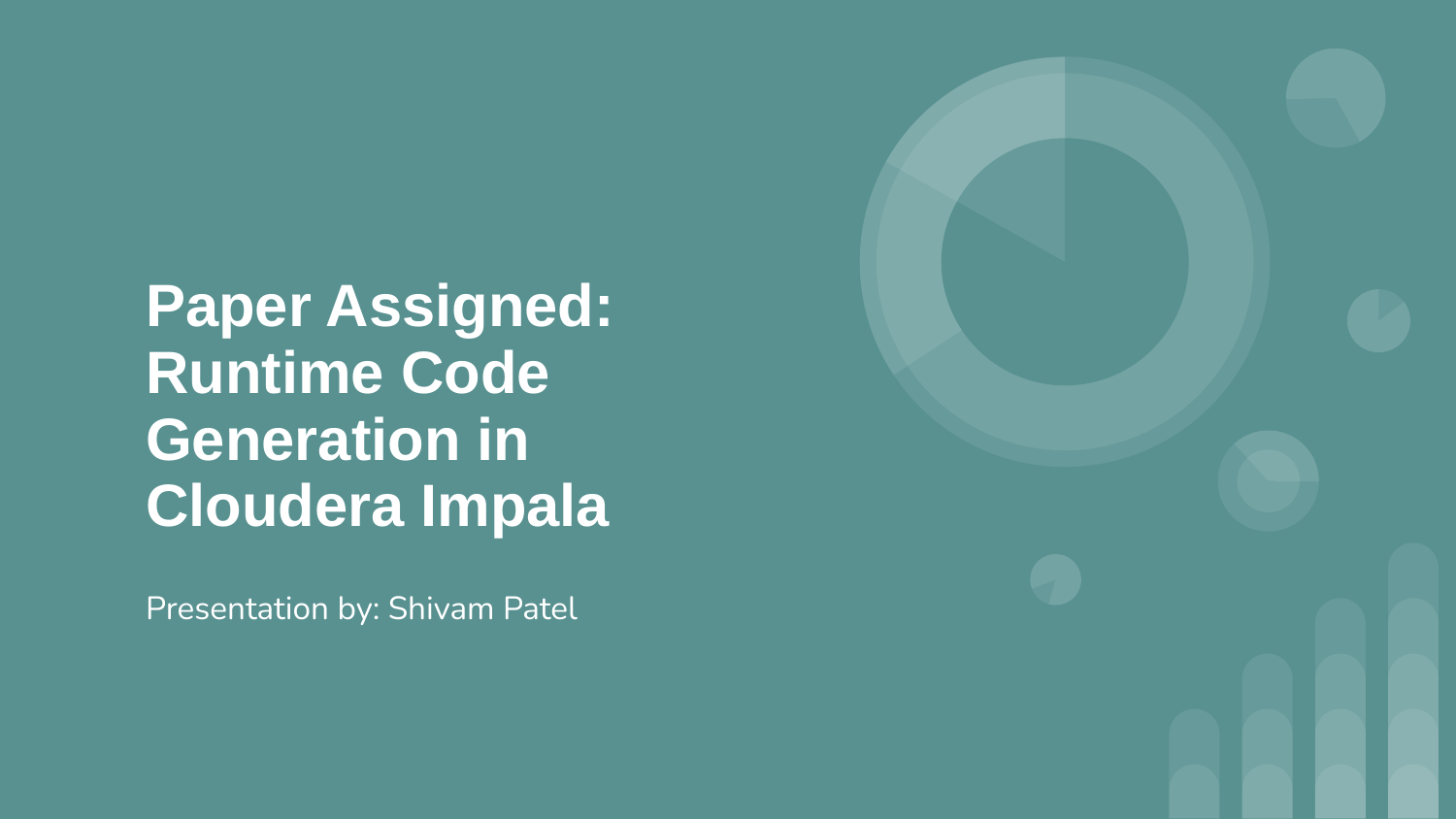

# Paper Assigned: Runtime Code Generation in Cloudera Impala
Presentation by: Shivam Patel